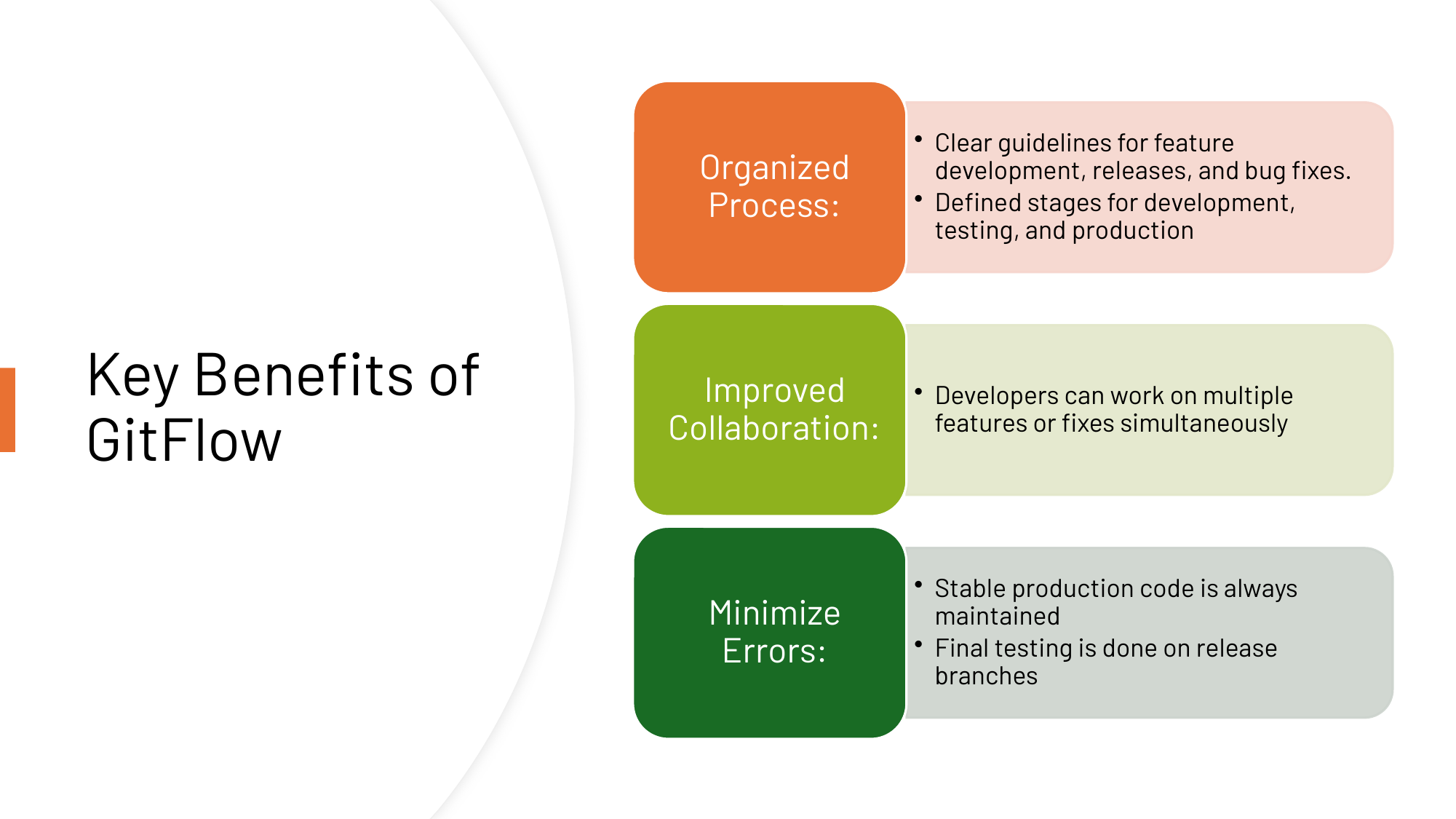

Clear guidelines for feature development, releases, and bug fixes.
Defined stages for development, testing, and production
Organized Process:
Developers can work on multiple features or fixes simultaneously
Improved Collaboration:
Stable production code is always maintained
Final testing is done on release branches
Minimize Errors:
# Key Benefits of GitFlow